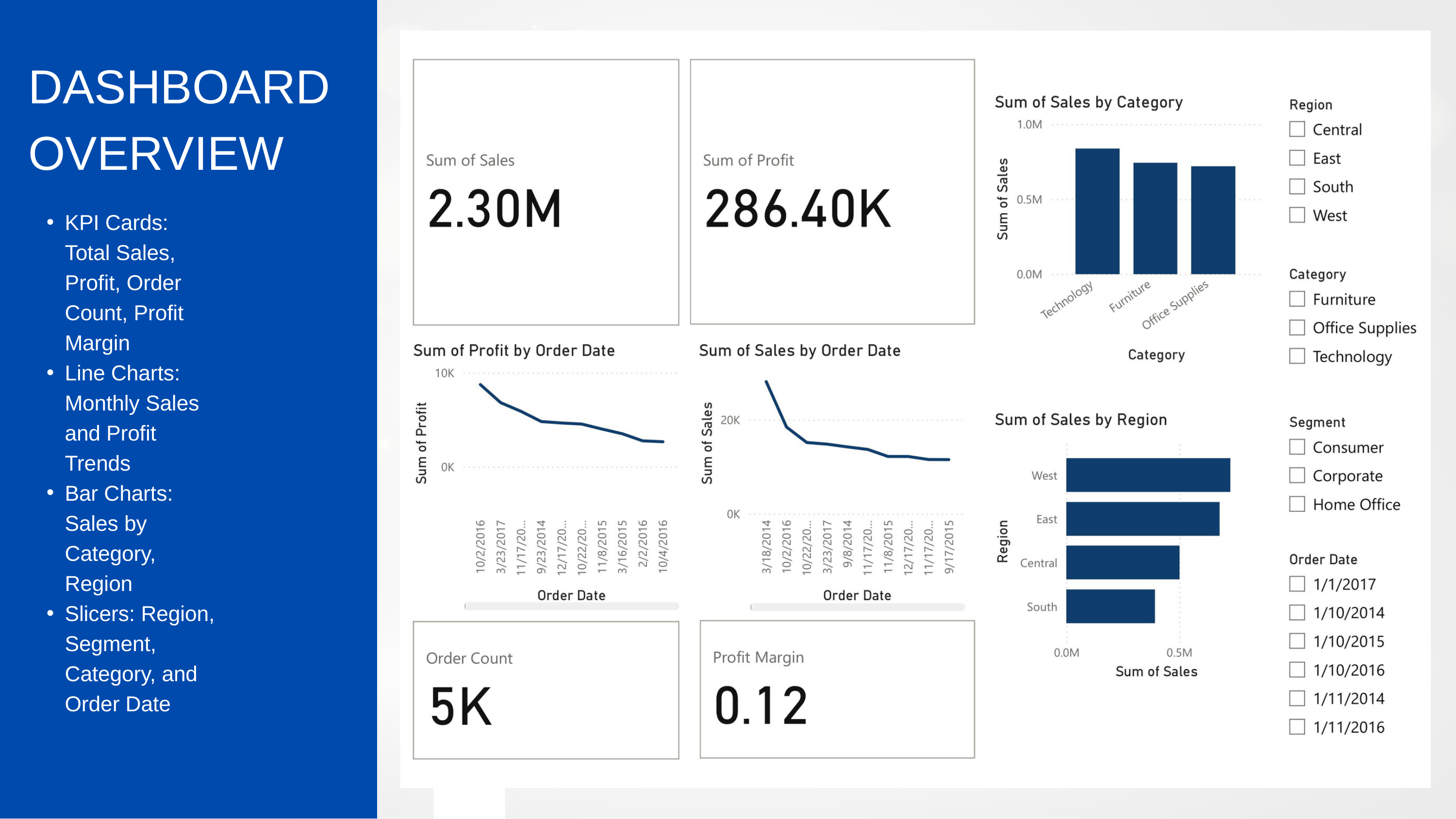

DASHBOARD OVERVIEW
KPI Cards: Total Sales, Profit, Order Count, Profit Margin
Line Charts: Monthly Sales and Profit Trends
Bar Charts: Sales by Category, Region
Slicers: Region, Segment, Category, and Order Date